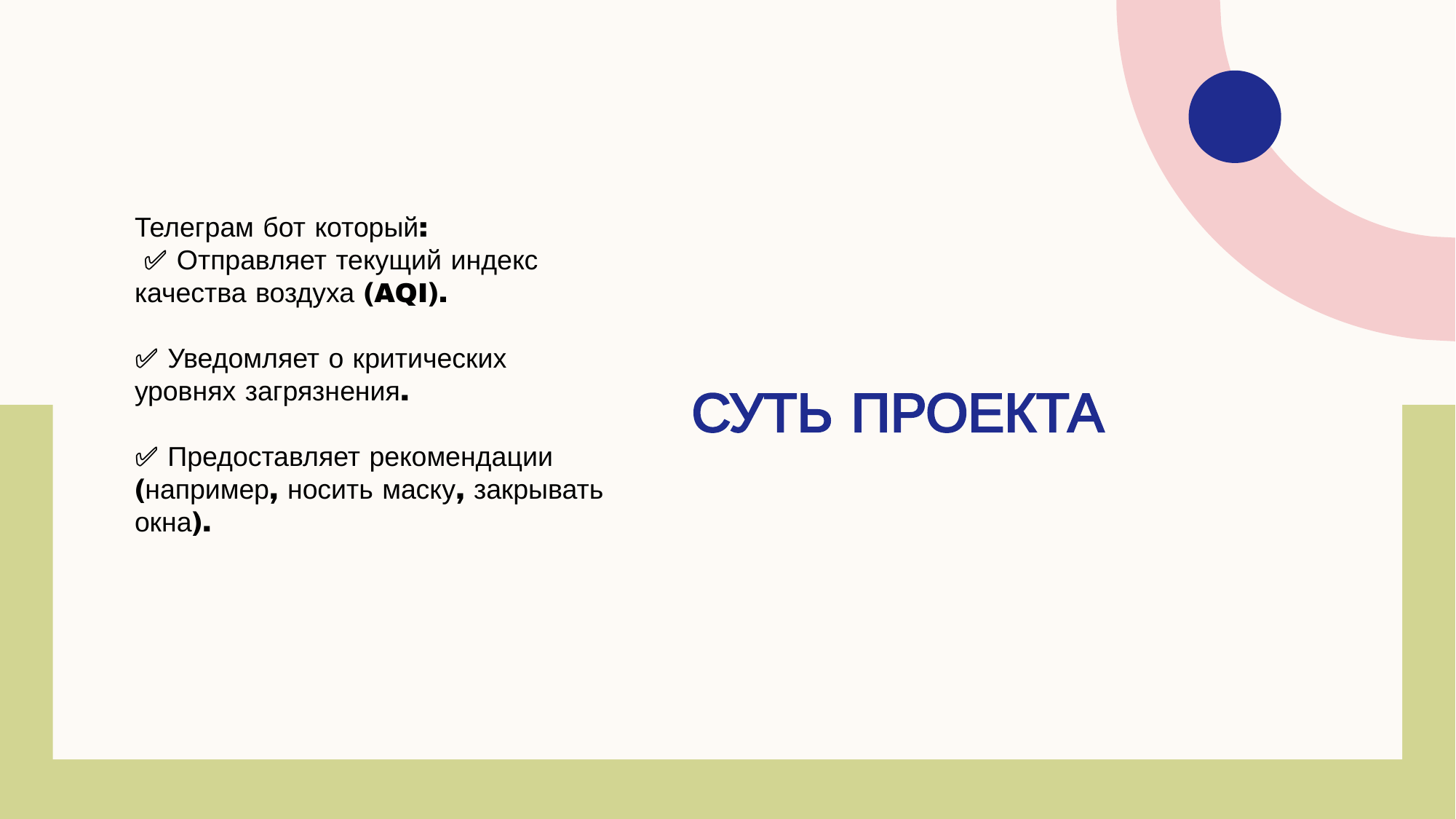

# Суть проекта
Телеграм бот который:
 ✅ Отправляет текущий индекс качества воздуха (AQI).

✅ Уведомляет о критических уровнях загрязнения.

✅ Предоставляет рекомендации (например, носить маску, закрывать окна).